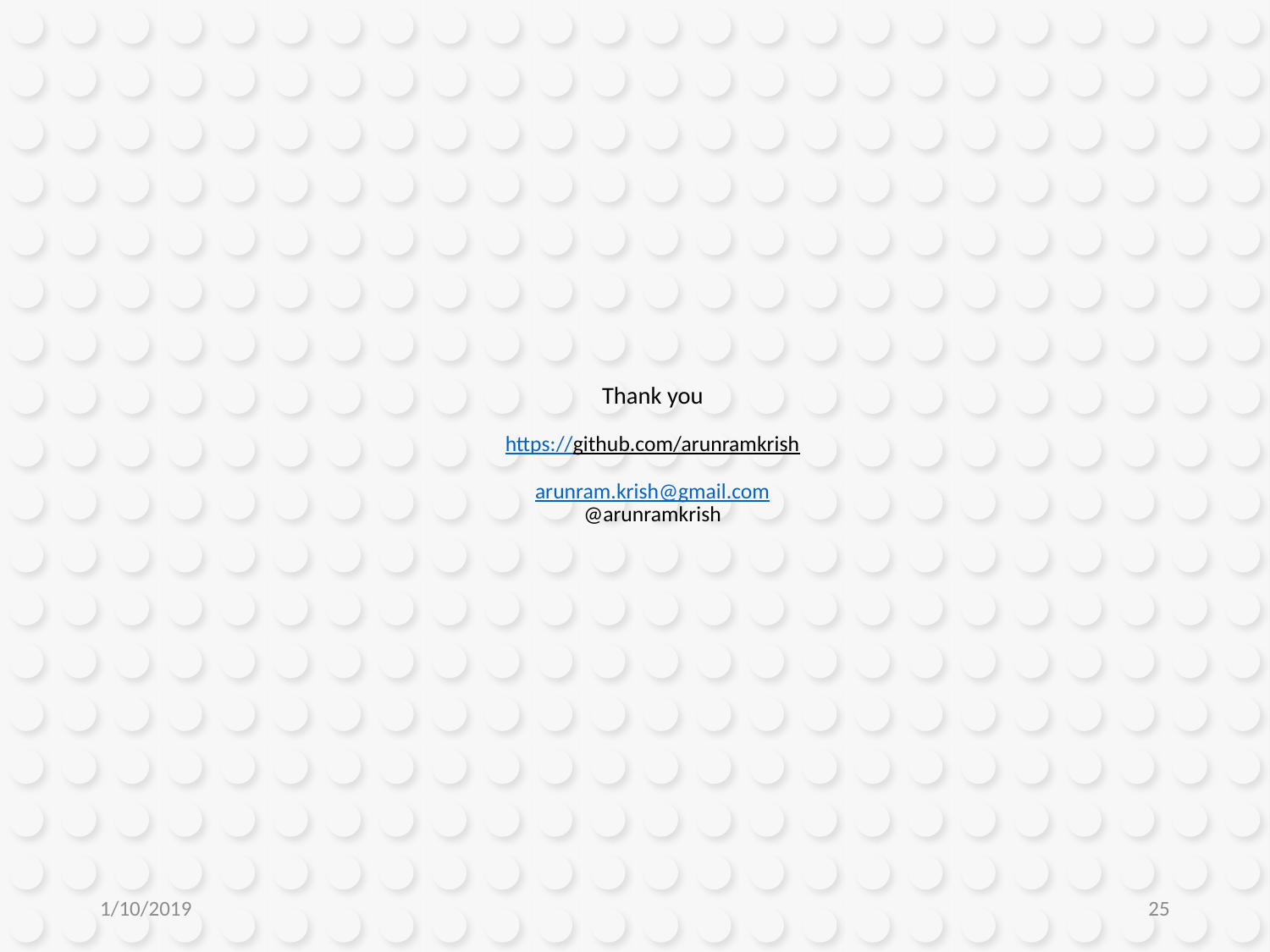

# Thank you https://github.com/arunramkrish arunram.krish@gmail.com @arunramkrish
1/10/2019

25